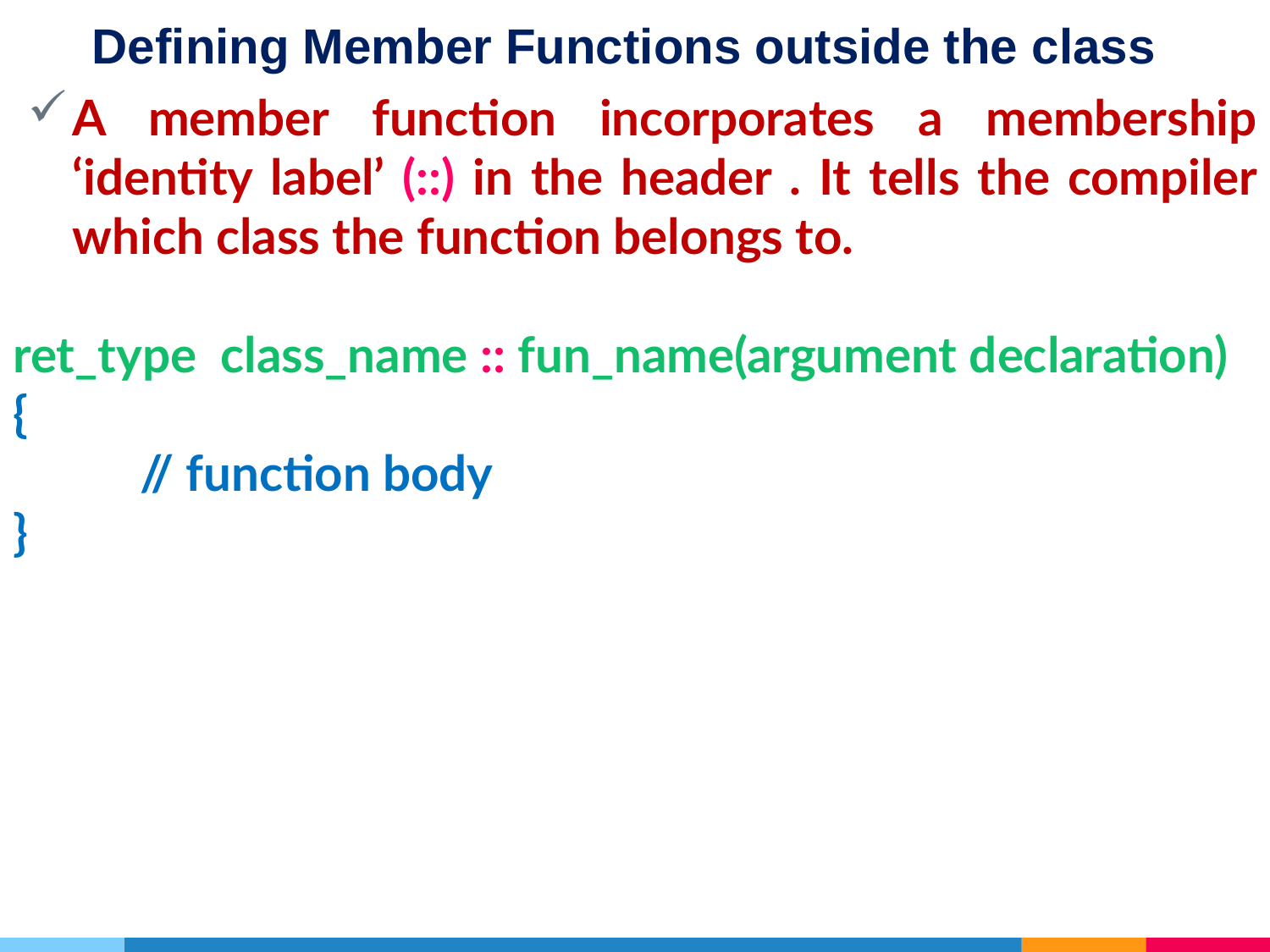

# Defining Member Functions outside the class
A member function incorporates a membership ‘identity label’ (::) in the header . It tells the compiler which class the function belongs to.

ret_type  class_name :: fun_name(argument declaration)
{
	// function body
}